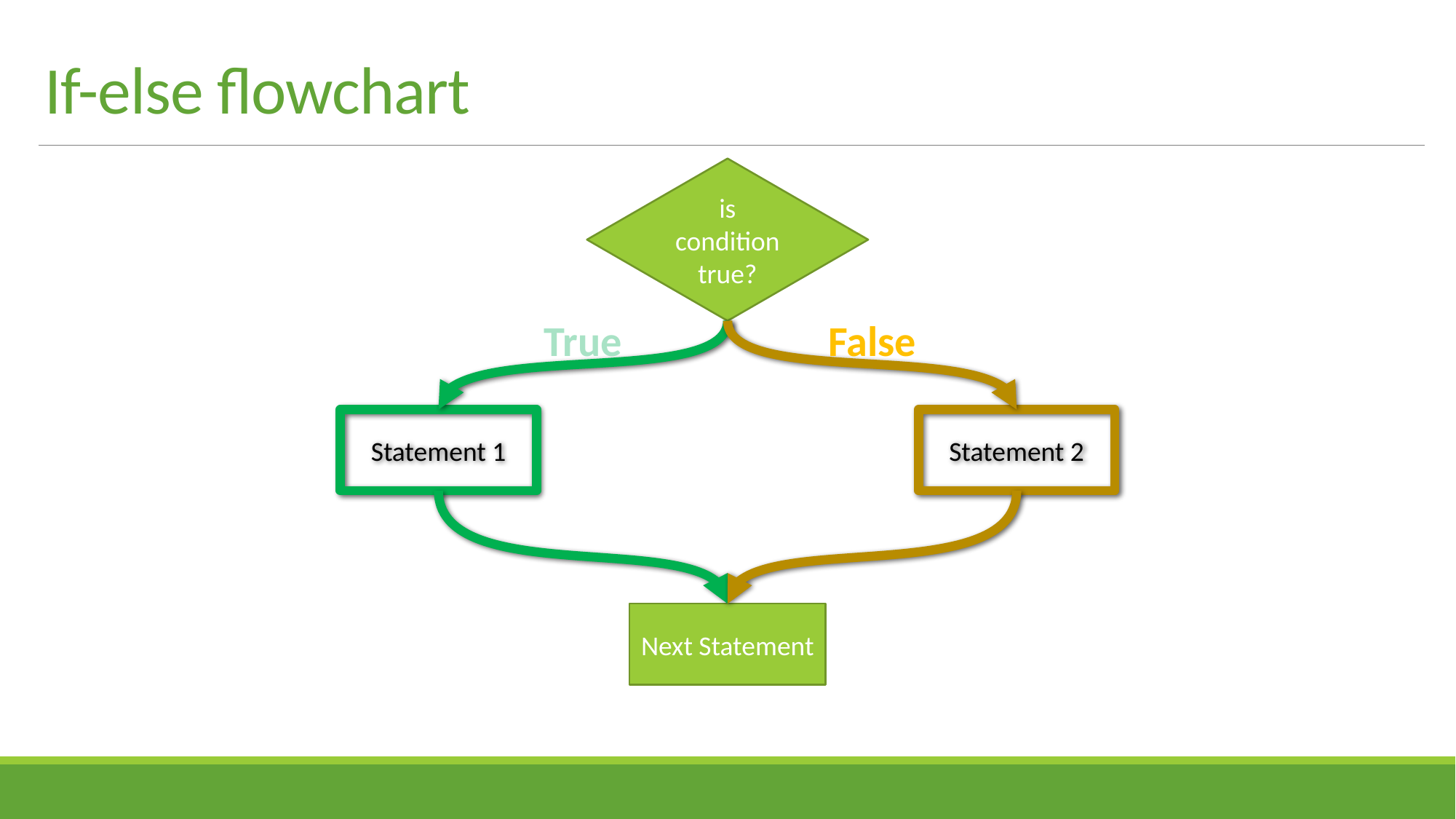

# If-else flowchart
is condition
true?
True
False
Statement 1
Statement 2
Next Statement